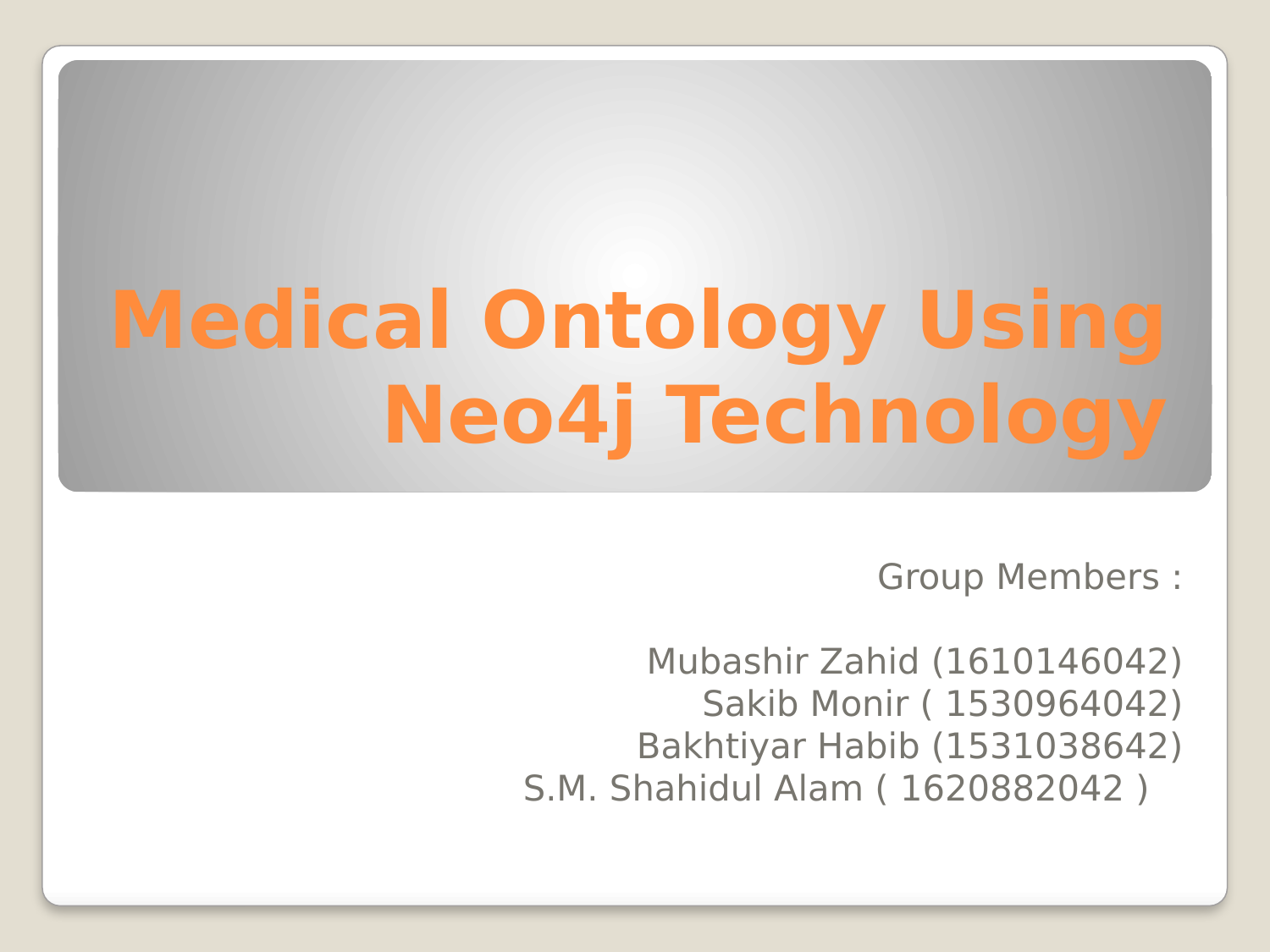

# Medical Ontology Using Neo4j Technology

Group Members :

Mubashir Zahid (1610146042)
 Sakib Monir ( 1530964042)
Bakhtiyar Habib (1531038642)
                                S.M. Shahidul Alam ( 1620882042 )